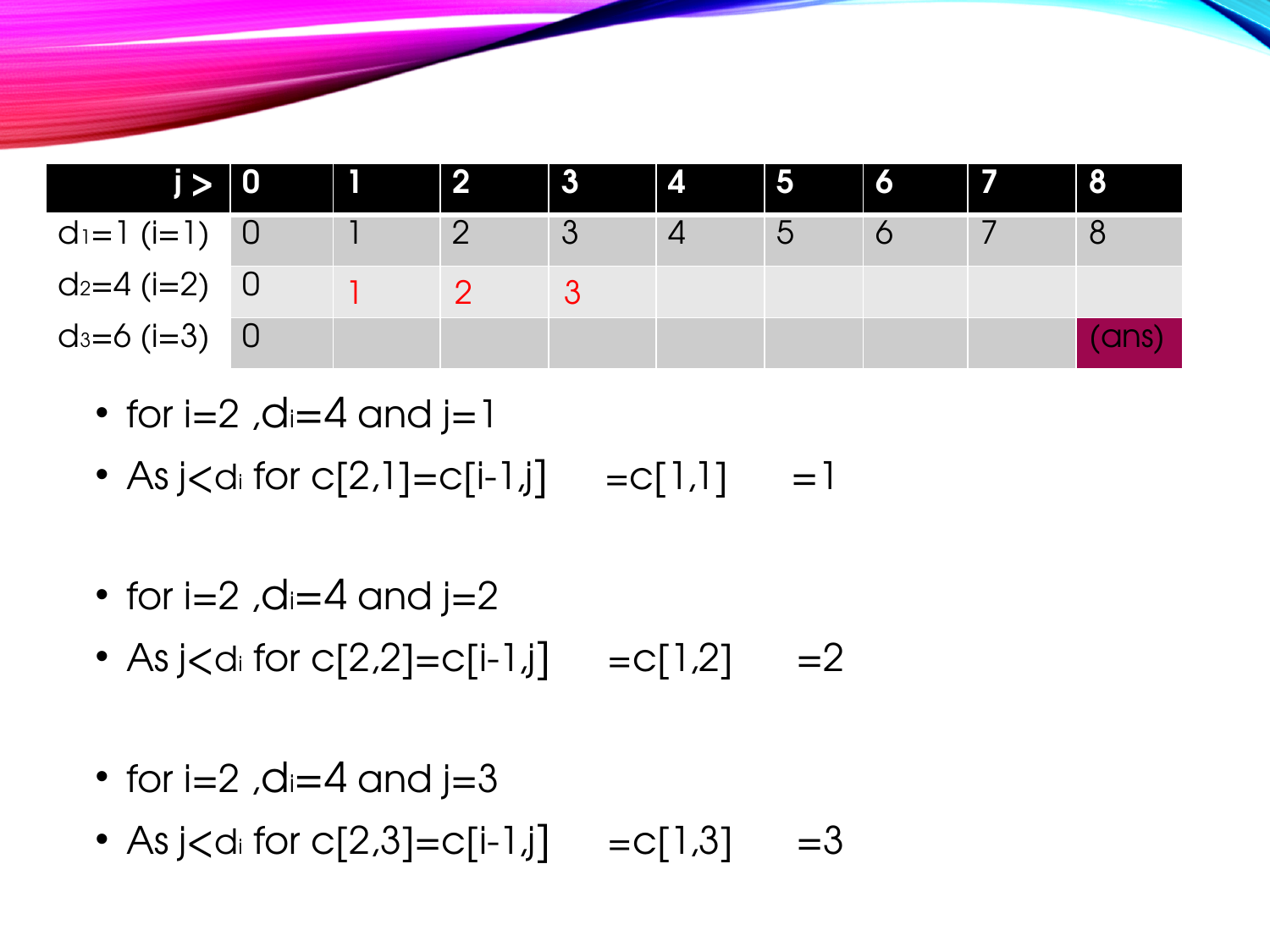

| j > | 0 | 1 | 2 | 3 | 4 | 5 | 6 | 7 | 8 |
| --- | --- | --- | --- | --- | --- | --- | --- | --- | --- |
| d1=1 (i=1) | 0 | 1 | 2 | 3 | 4 | 5 | 6 | 7 | 8 |
| d2=4 (i=2) | 0 |  |  |  |  |  |  |  |  |
| d3=6 (i=3) | 0 |  |  |  |  |  |  |  | (ans) |
1
2
3
for i=2 ,di=4 and j=1
As j<di for c[2,1]=c[i-1,j]     =c[1,1]      =1

for i=2 ,di=4 and j=2
As j<di for c[2,2]=c[i-1,j]     =c[1,2]      =2

for i=2 ,di=4 and j=3
As j<di for c[2,3]=c[i-1,j]     =c[1,3]      =3